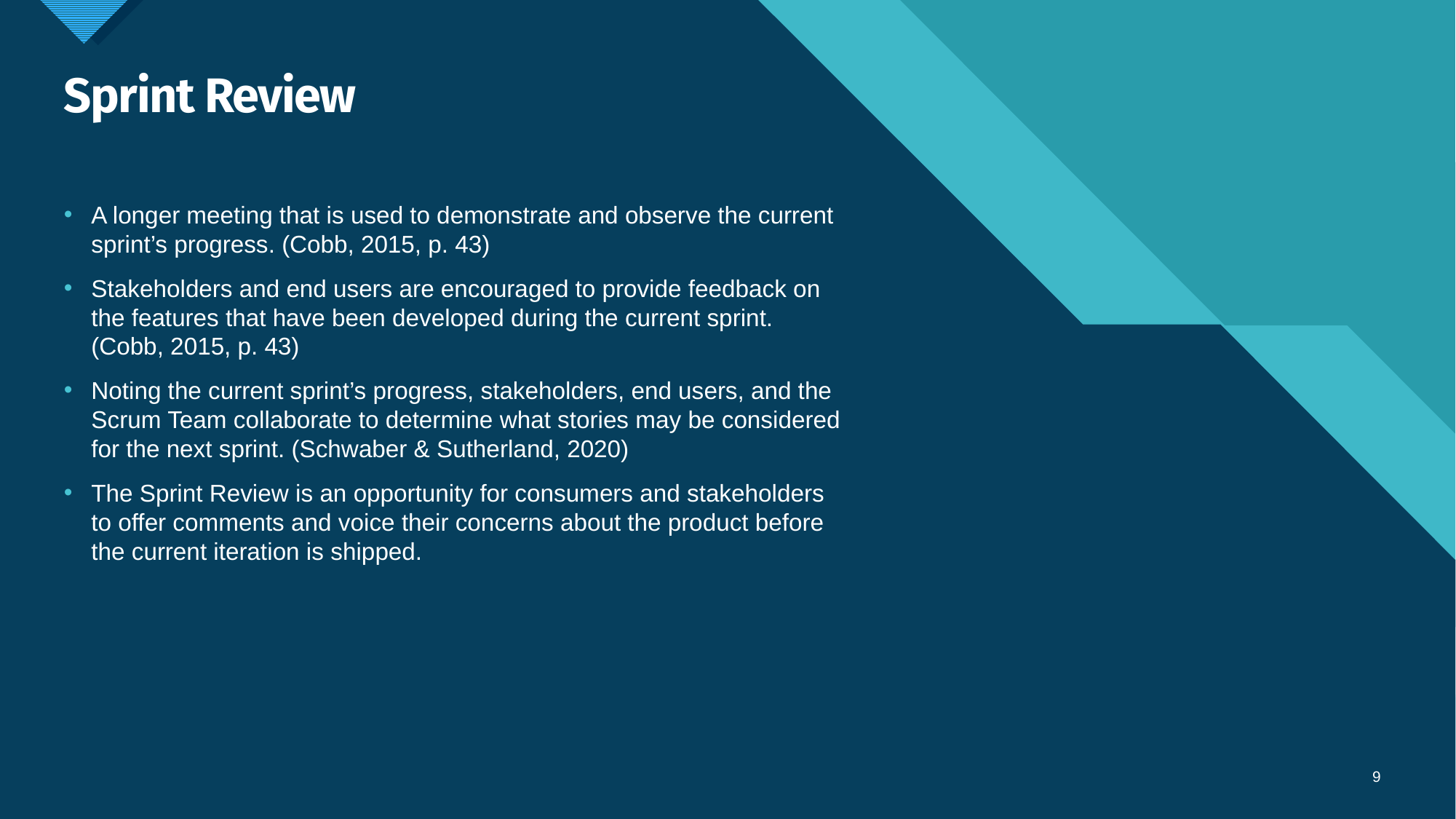

# Sprint Review
A longer meeting that is used to demonstrate and observe the current sprint’s progress. (Cobb, 2015, p. 43)
Stakeholders and end users are encouraged to provide feedback on the features that have been developed during the current sprint. (Cobb, 2015, p. 43)
Noting the current sprint’s progress, stakeholders, end users, and the Scrum Team collaborate to determine what stories may be considered for the next sprint. (Schwaber & Sutherland, 2020)
The Sprint Review is an opportunity for consumers and stakeholders to offer comments and voice their concerns about the product before the current iteration is shipped.
9